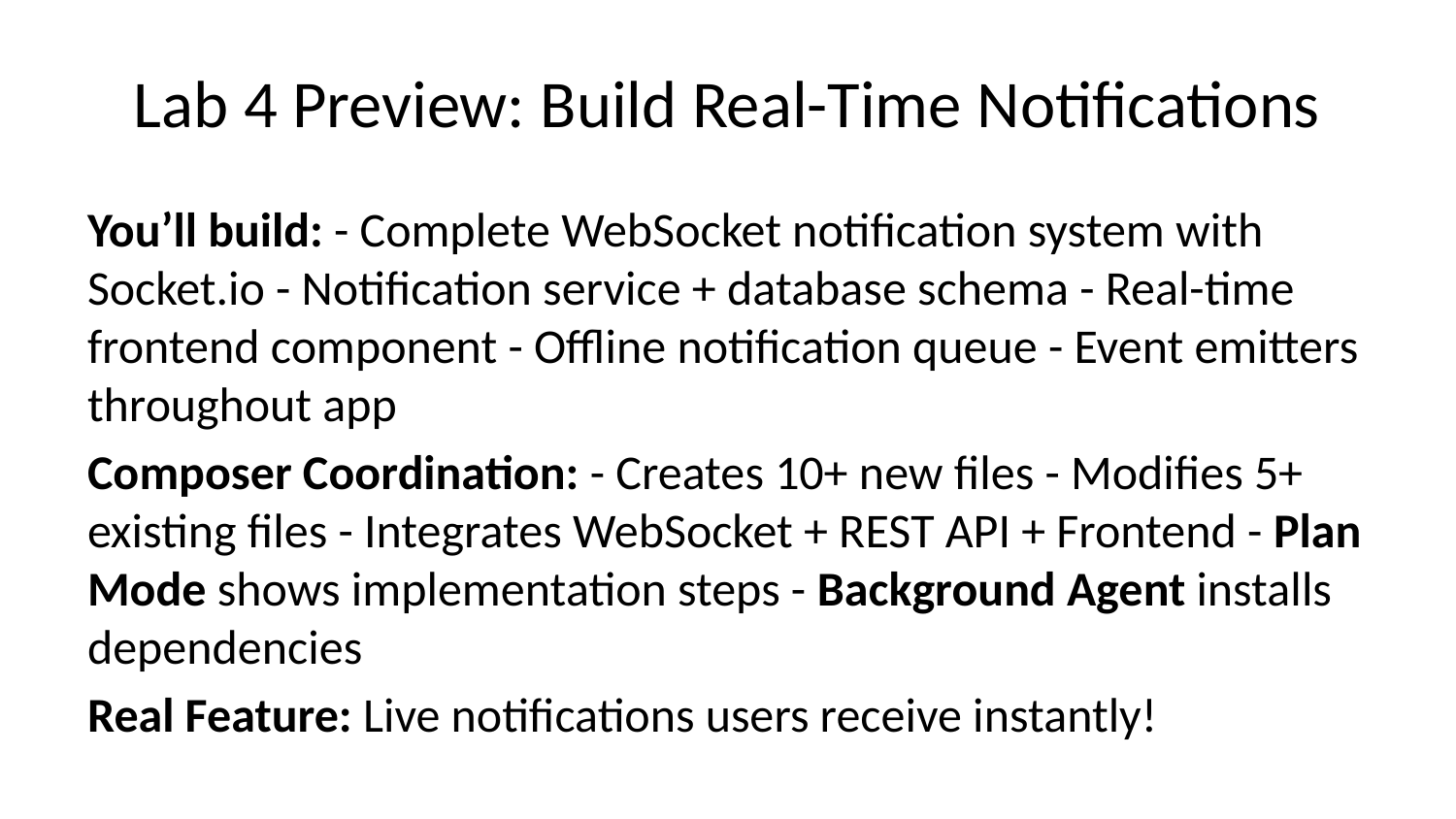

# Lab 4 Preview: Build Real-Time Notifications
You’ll build: - Complete WebSocket notification system with Socket.io - Notification service + database schema - Real-time frontend component - Offline notification queue - Event emitters throughout app
Composer Coordination: - Creates 10+ new files - Modifies 5+ existing files - Integrates WebSocket + REST API + Frontend - Plan Mode shows implementation steps - Background Agent installs dependencies
Real Feature: Live notifications users receive instantly!